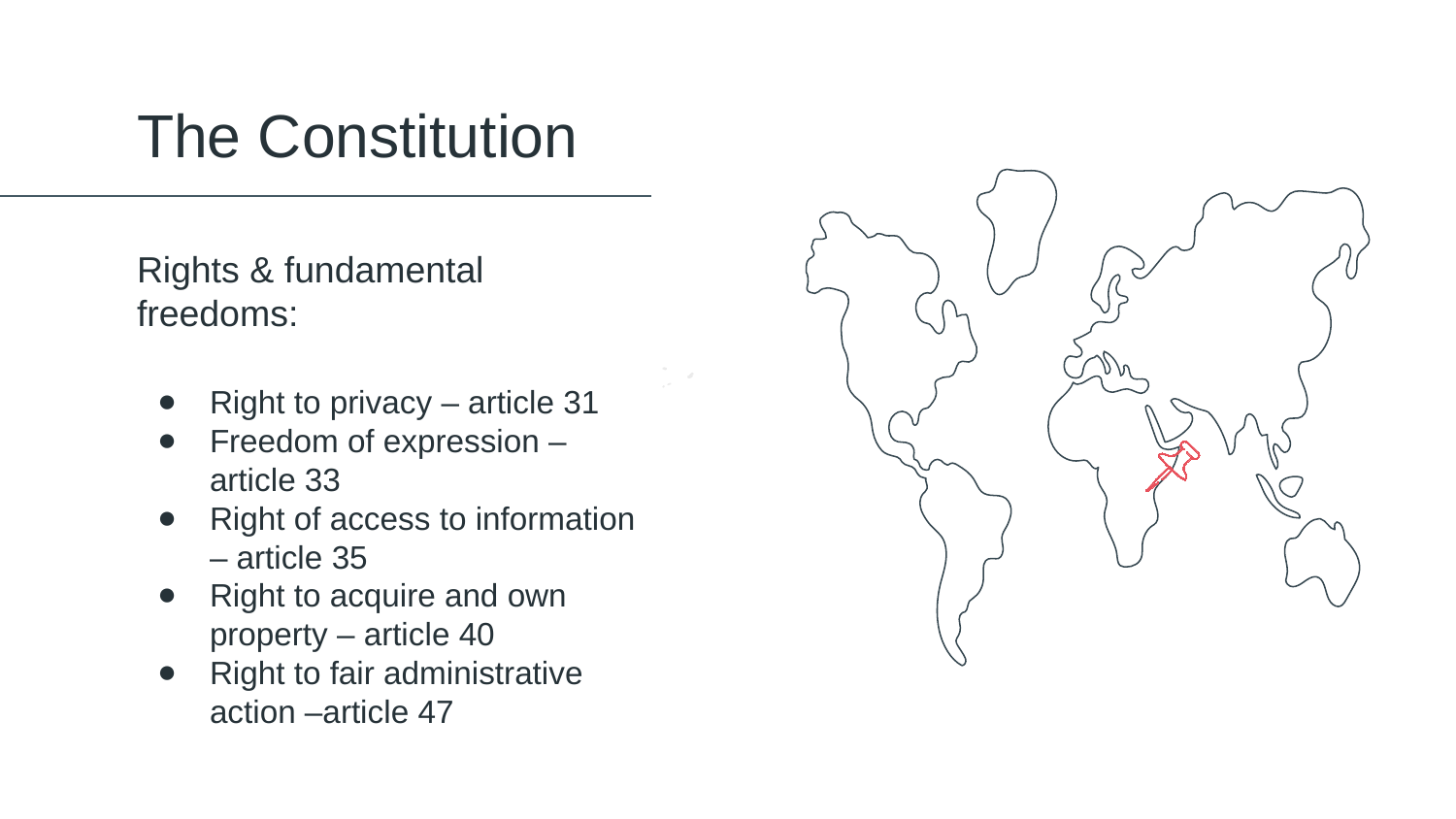

# The Constitution

Rights & fundamental freedoms:
Right to privacy – article 31
Freedom of expression – article 33
Right of access to information – article 35
Right to acquire and own property – article 40
Right to fair administrative action –article 47